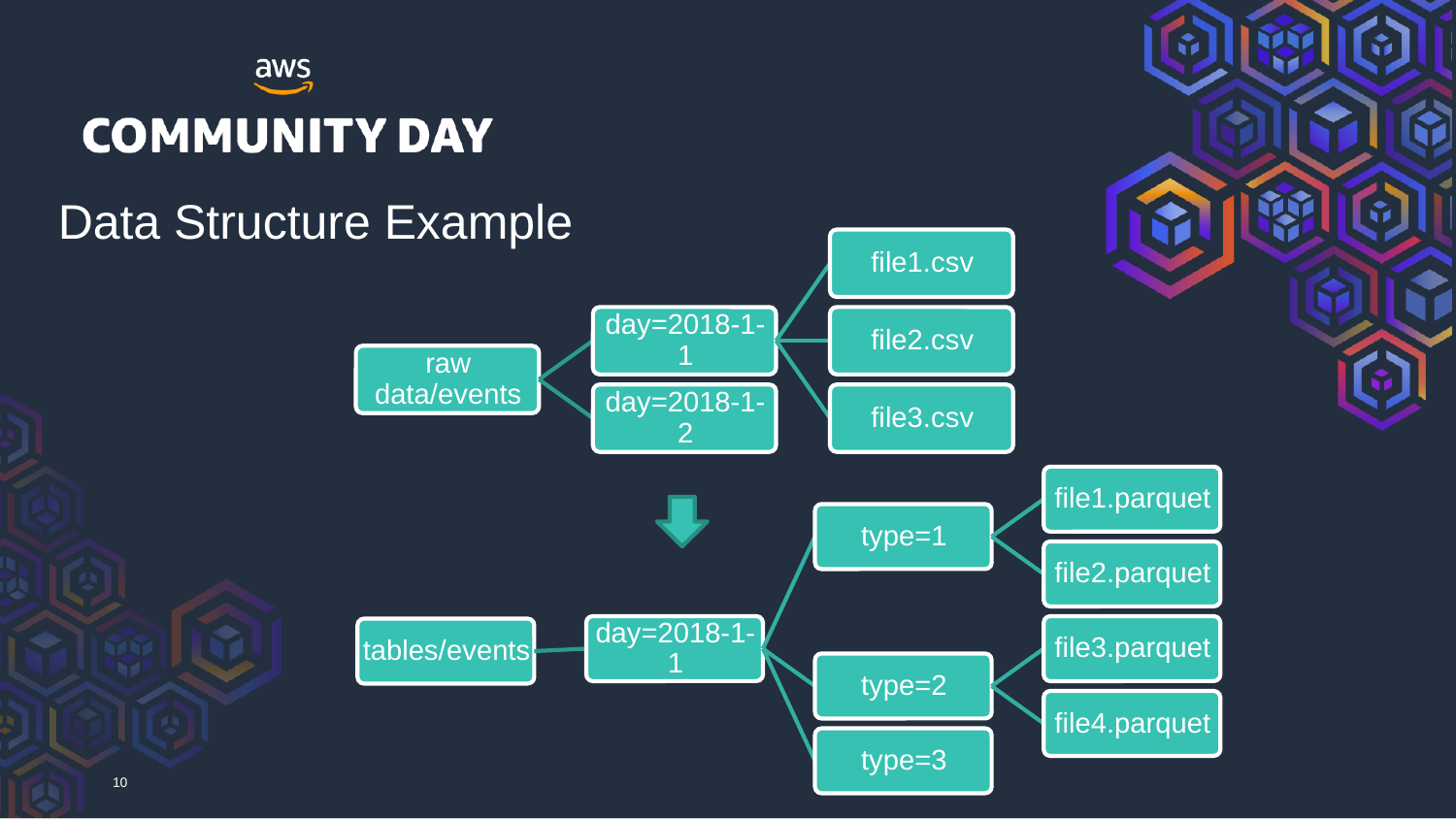

# Data Structure Example
Data Structure Example
raw data/events

day=2018-1-1

file1.csv

file2.csv

file3.csv

day=2018-1-2
tables/events

day=2018-1-1

type=1

file1.parquet

file2.parquet

type=2

file3.parquet

file4.parquet

type=3

10